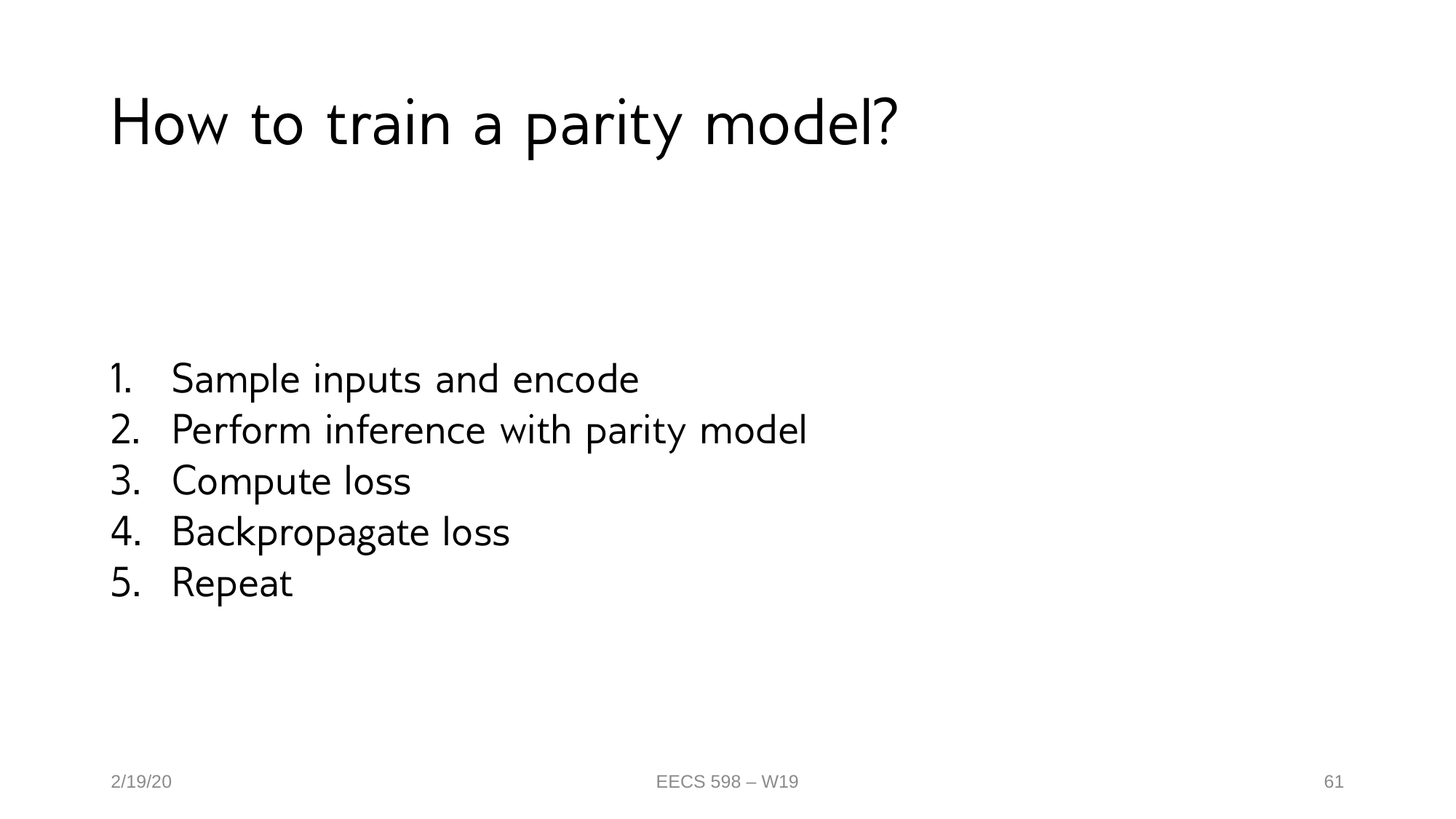

# How to train a parity model?
Sample inputs and encode
Perform inference with parity model
Compute loss
Backpropagate loss
Repeat
2/19/20
EECS 598 – W19
61